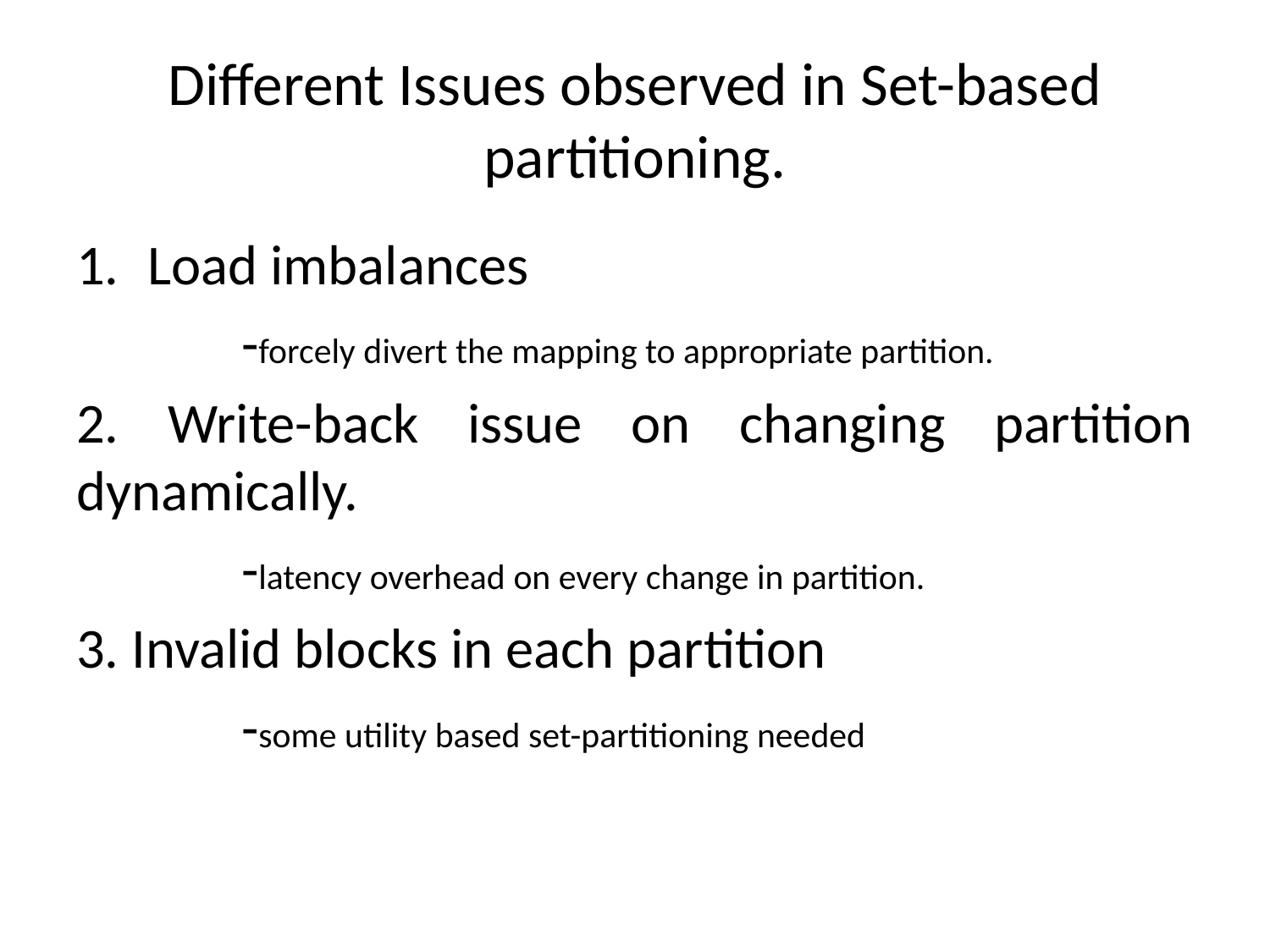

# Different Issues observed in Set-based partitioning.
Load imbalances
             -forcely divert the mapping to appropriate partition.
2. Write-back issue on changing partition dynamically.
             -latency overhead on every change in partition.
3. Invalid blocks in each partition
             -some utility based set-partitioning needed